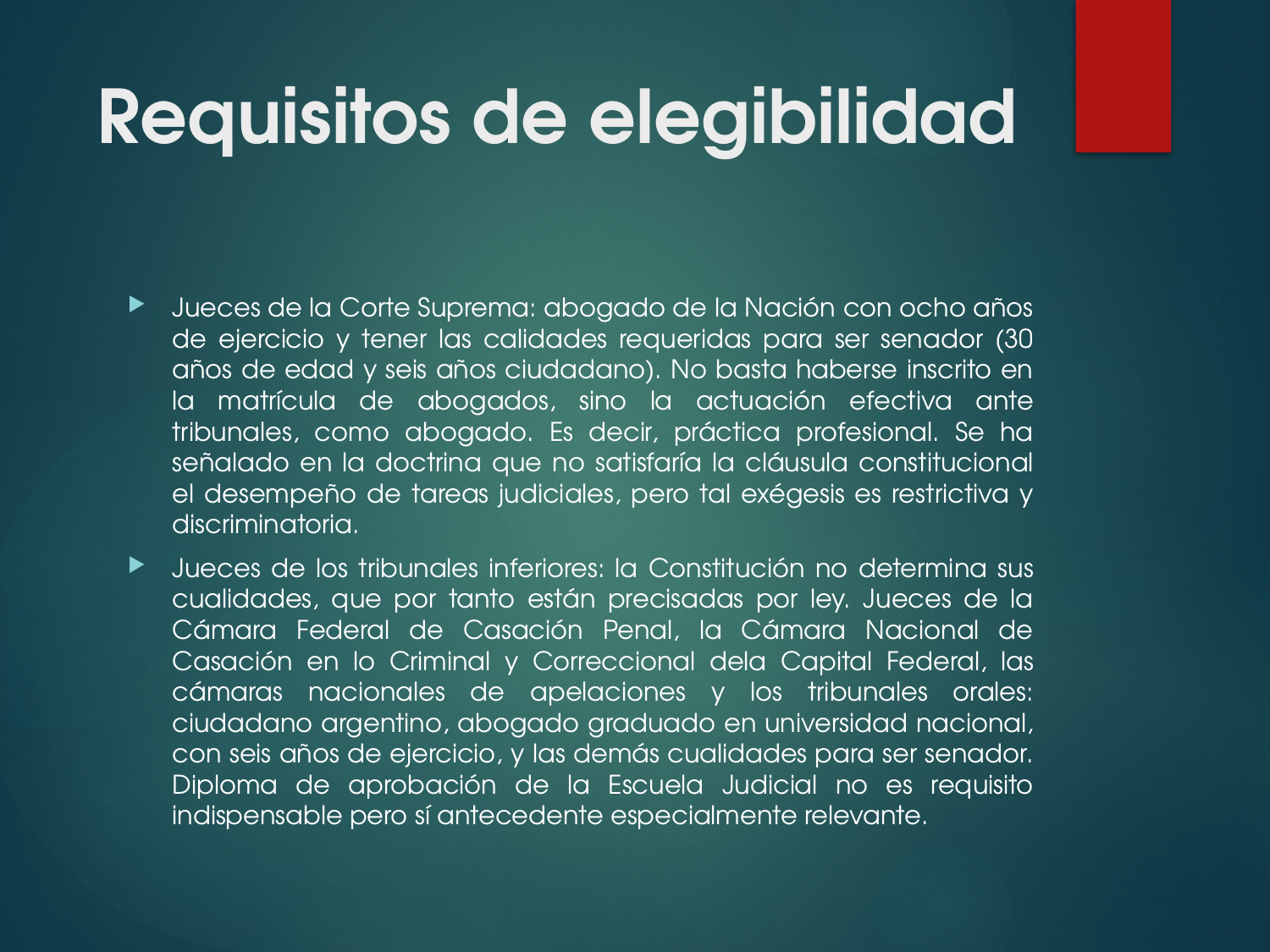

# Requisitos de elegibilidad
Jueces de la Corte Suprema: abogado de la Nación con ocho años de ejercicio y tener las calidades requeridas para ser senador (30 años de edad y seis años ciudadano). No basta haberse inscrito en la matrícula de abogados, sino la actuación efectiva ante tribunales, como abogado. Es decir, práctica profesional. Se ha señalado en la doctrina que no satisfaría la cláusula constitucional el desempeño de tareas judiciales, pero tal exégesis es restrictiva y discriminatoria.
Jueces de los tribunales inferiores: la Constitución no determina sus cualidades, que por tanto están precisadas por ley. Jueces de la Cámara Federal de Casación Penal, la Cámara Nacional de Casación en lo Criminal y Correccional dela Capital Federal, las cámaras nacionales de apelaciones y los tribunales orales: ciudadano argentino, abogado graduado en universidad nacional, con seis años de ejercicio, y las demás cualidades para ser senador. Diploma de aprobación de la Escuela Judicial no es requisito indispensable pero sí antecedente especialmente relevante.